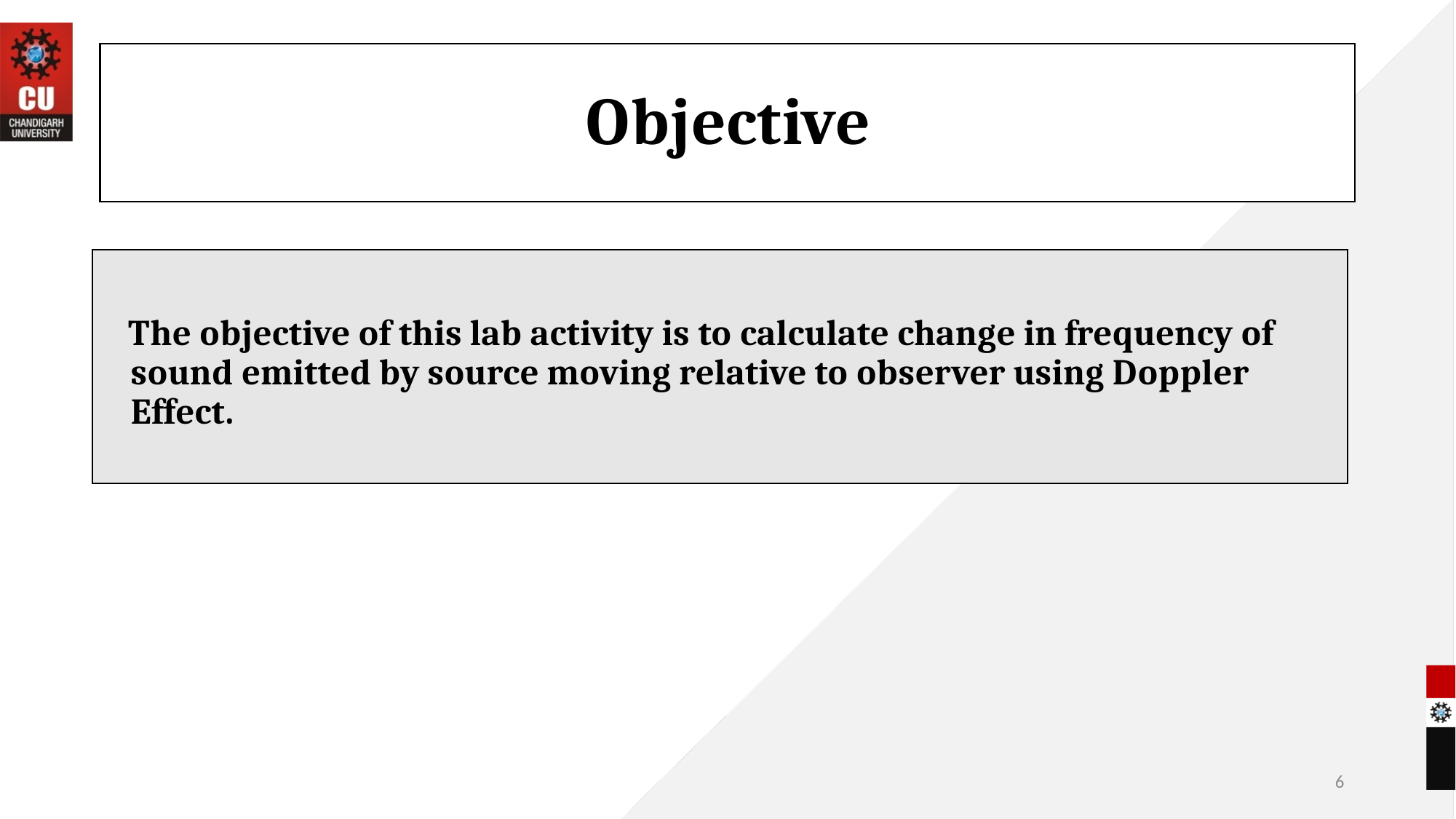

# Objective

   The objective of this lab activity is to calculate change in frequency of sound emitted by source moving relative to observer using Doppler Effect.

6